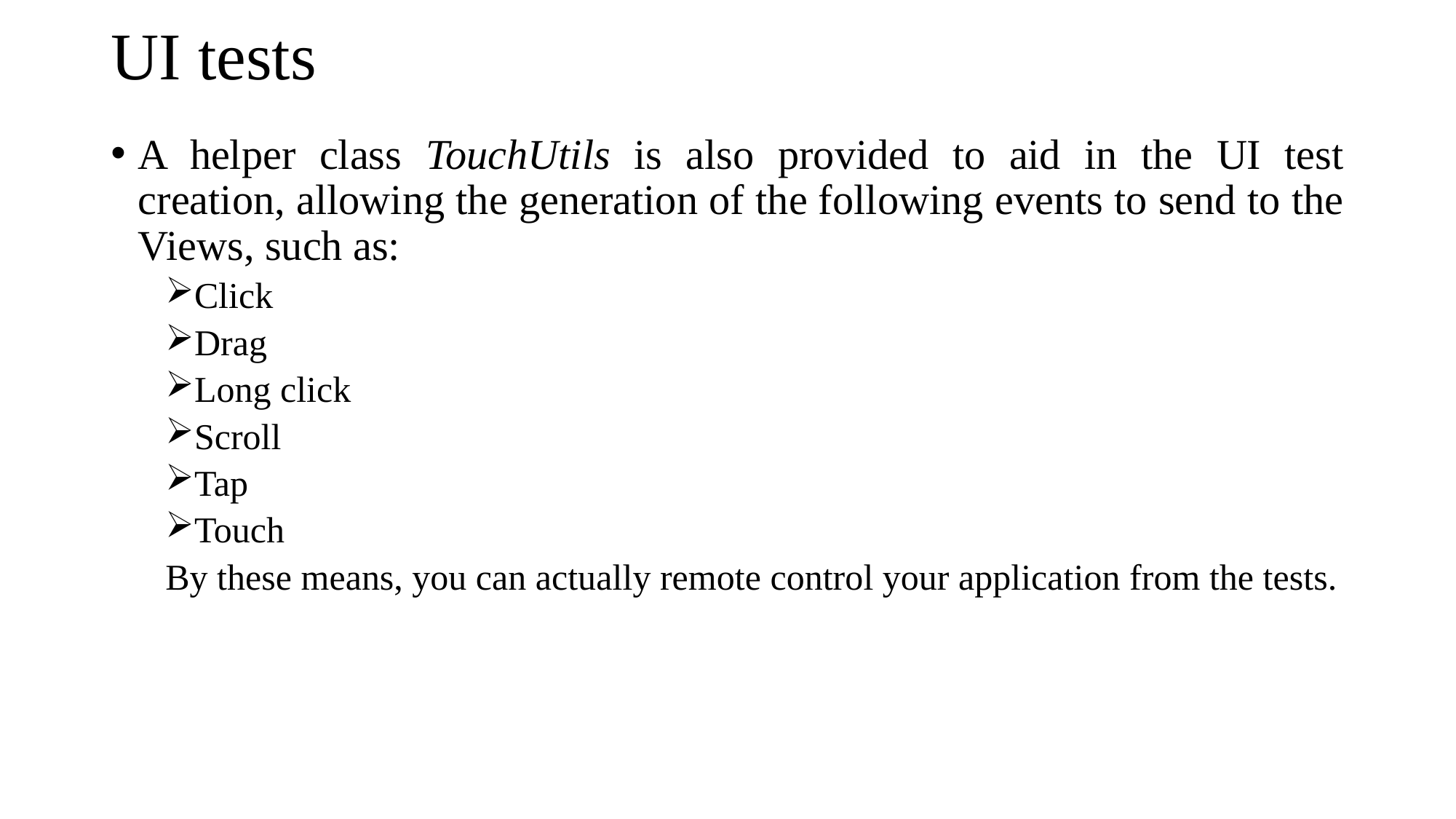

# UI tests
A helper class TouchUtils is also provided to aid in the UI test creation, allowing the generation of the following events to send to the Views, such as:
Click
Drag
Long click
Scroll
Tap
Touch
By these means, you can actually remote control your application from the tests.